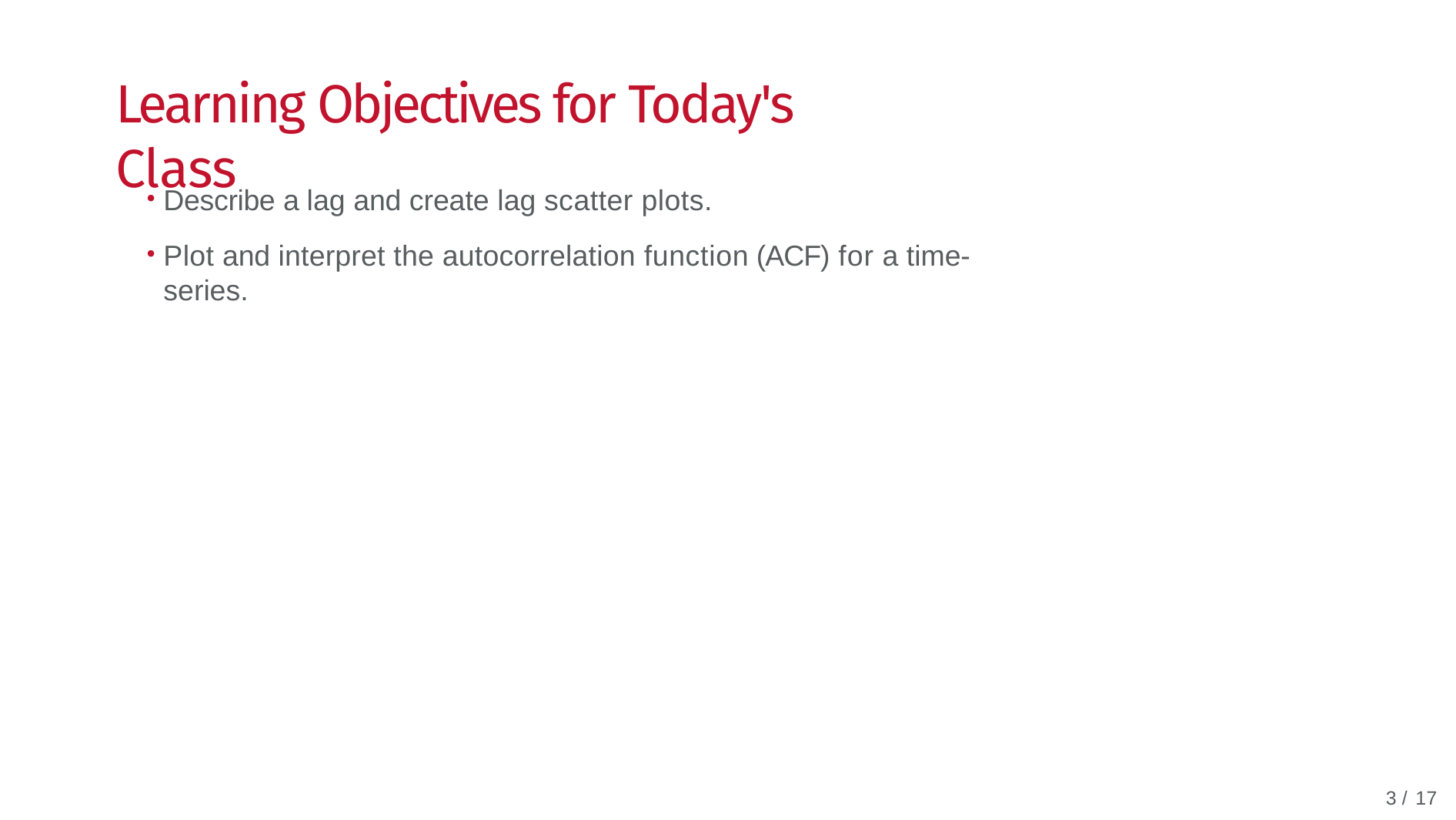

# Learning Objectives for Today's Class
Describe a lag and create lag scatter plots.
Plot and interpret the autocorrelation function (ACF) for a time-series.
3 / 17